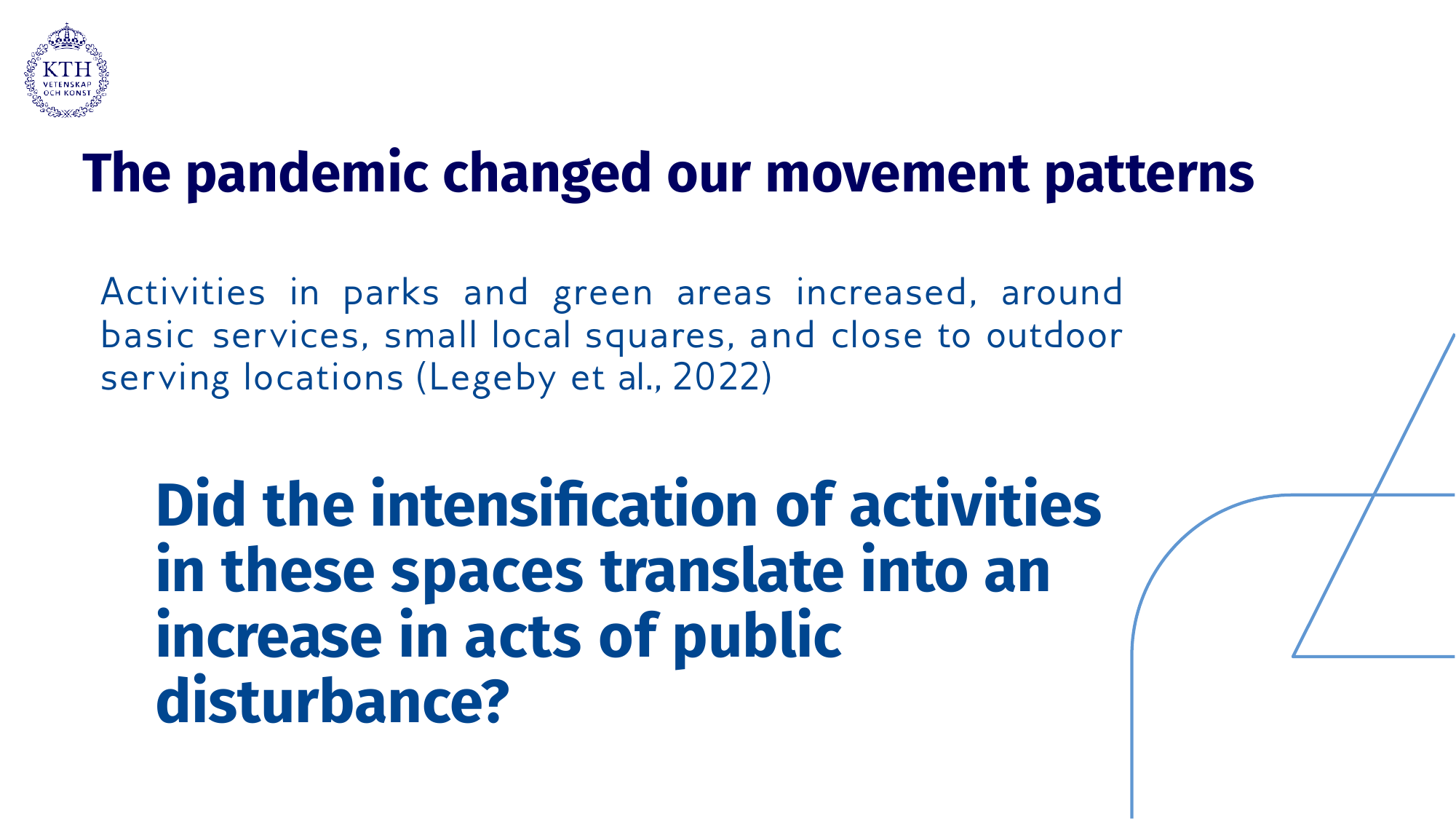

# The pandemic changed our movement patterns
Activities in parks and green areas increased, around basic services, small local squares, and close to outdoor serving locations (Legeby et al., 2022)

Did the intensification of activities in these spaces translate into an increase in acts of public disturbance?